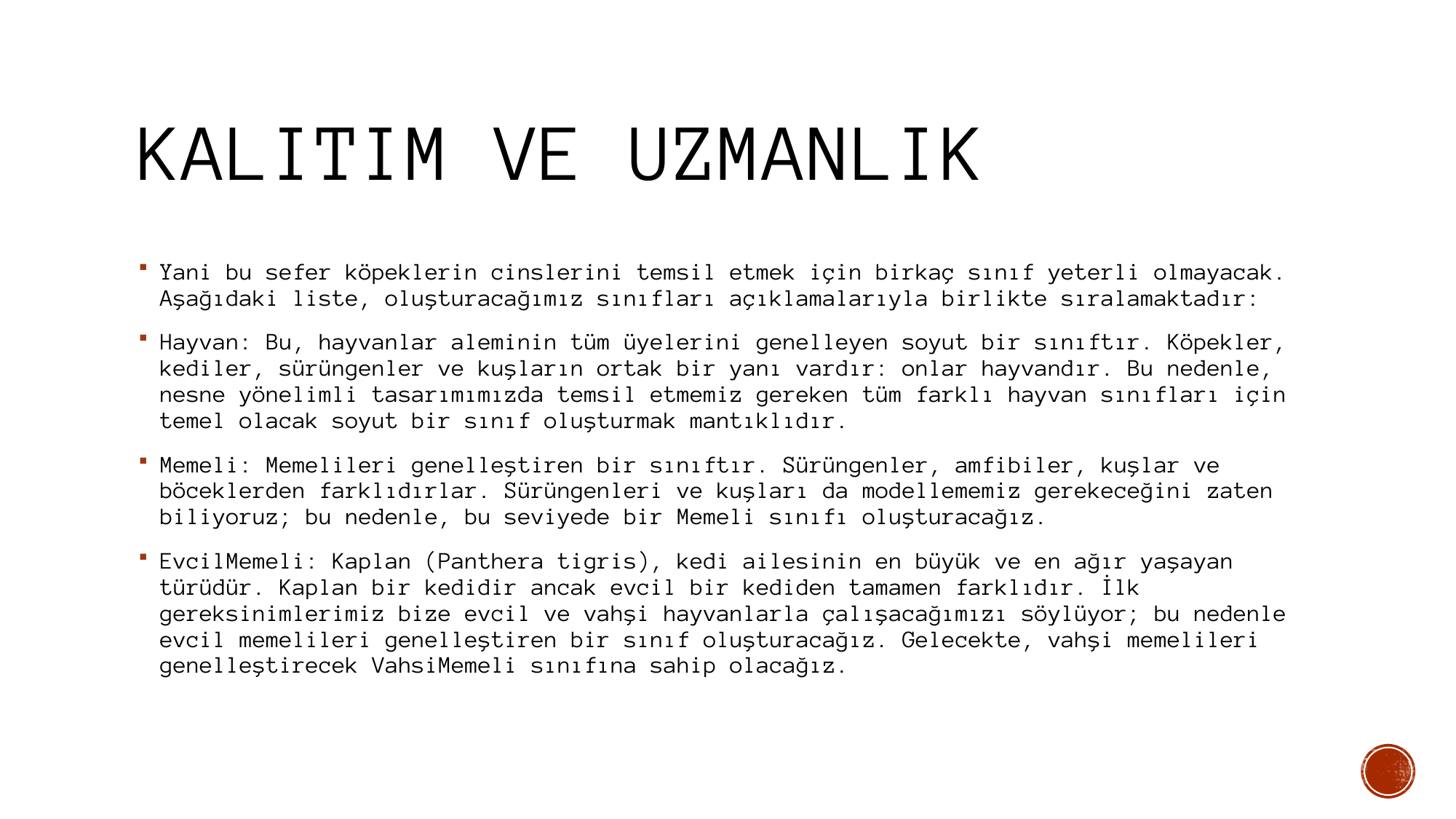

# Kalıtım ve Uzmanlık
Yani bu sefer köpeklerin cinslerini temsil etmek için birkaç sınıf yeterli olmayacak. Aşağıdaki liste, oluşturacağımız sınıfları açıklamalarıyla birlikte sıralamaktadır:
Hayvan: Bu, hayvanlar aleminin tüm üyelerini genelleyen soyut bir sınıftır. Köpekler, kediler, sürüngenler ve kuşların ortak bir yanı vardır: onlar hayvandır. Bu nedenle, nesne yönelimli tasarımımızda temsil etmemiz gereken tüm farklı hayvan sınıfları için temel olacak soyut bir sınıf oluşturmak mantıklıdır.
Memeli: Memelileri genelleştiren bir sınıftır. Sürüngenler, amfibiler, kuşlar ve böceklerden farklıdırlar. Sürüngenleri ve kuşları da modellememiz gerekeceğini zaten biliyoruz; bu nedenle, bu seviyede bir Memeli sınıfı oluşturacağız.
EvcilMemeli: Kaplan (Panthera tigris), kedi ailesinin en büyük ve en ağır yaşayan türüdür. Kaplan bir kedidir ancak evcil bir kediden tamamen farklıdır. İlk gereksinimlerimiz bize evcil ve vahşi hayvanlarla çalışacağımızı söylüyor; bu nedenle evcil memelileri genelleştiren bir sınıf oluşturacağız. Gelecekte, vahşi memelileri genelleştirecek VahsiMemeli sınıfına sahip olacağız.